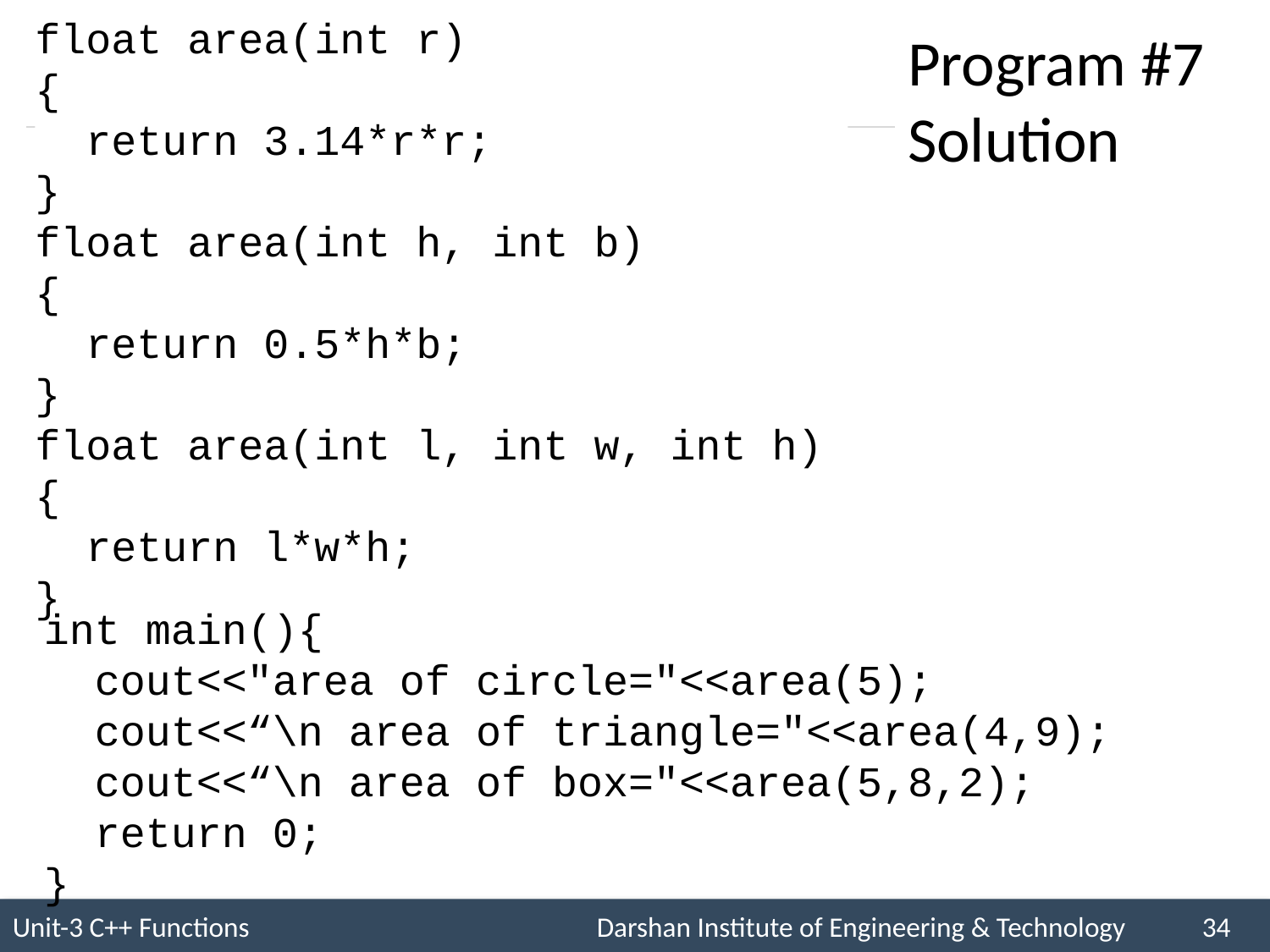

float area(int r)
{
  return 3.14*r*r;
}
float area(int h, int b)
{
  return 0.5*h*b;
}
float area(int l, int w, int h)
{
  return l*w*h;
}
# Program #7 Solution
int main(){
  cout<<"area of circle="<<area(5);
  cout<<“\n area of triangle="<<area(4,9);
  cout<<“\n area of box="<<area(5,8,2);
  return 0;
}